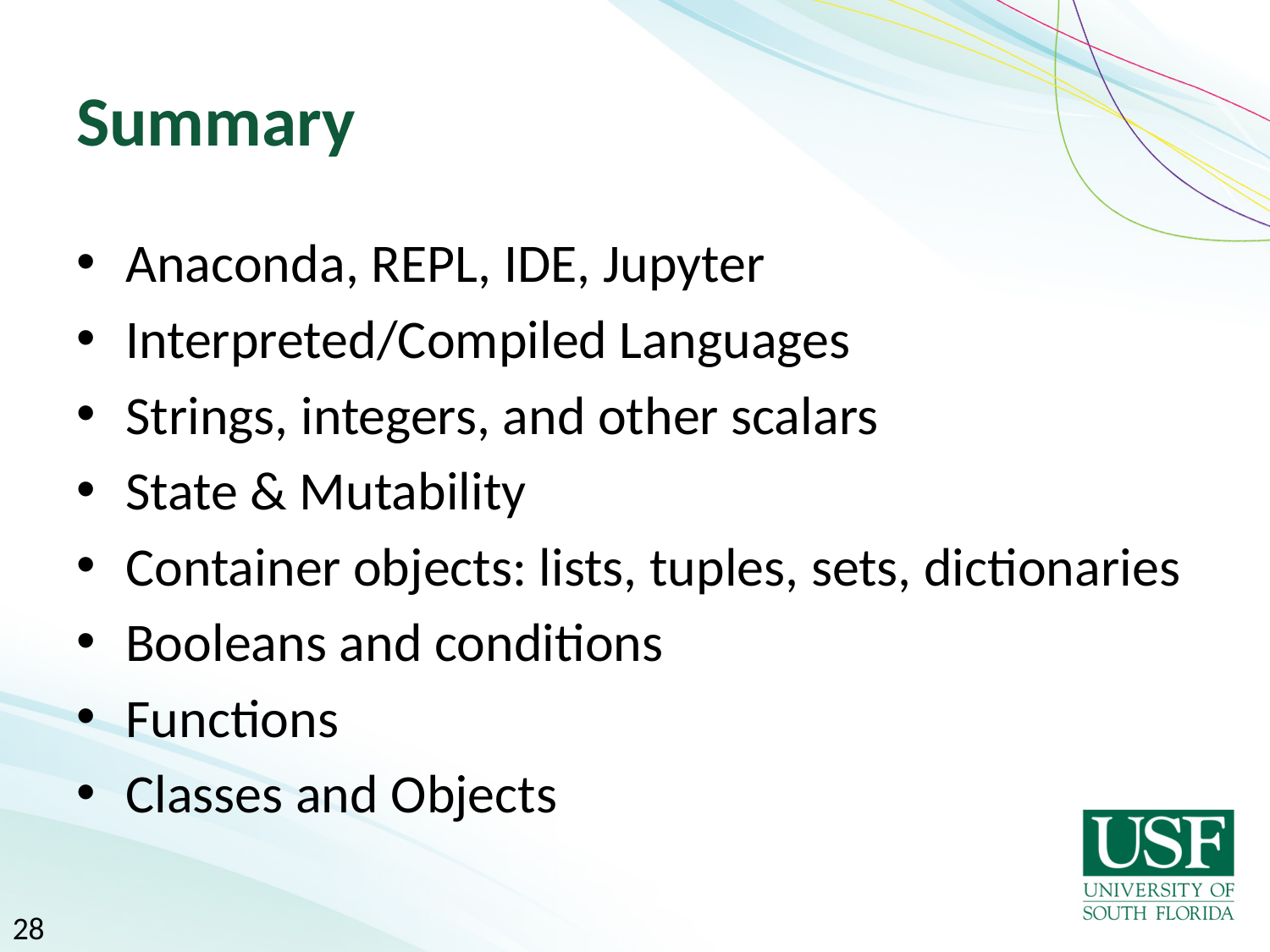

# Summary
Anaconda, REPL, IDE, Jupyter
Interpreted/Compiled Languages
Strings, integers, and other scalars
State & Mutability
Container objects: lists, tuples, sets, dictionaries
Booleans and conditions
Functions
Classes and Objects

28